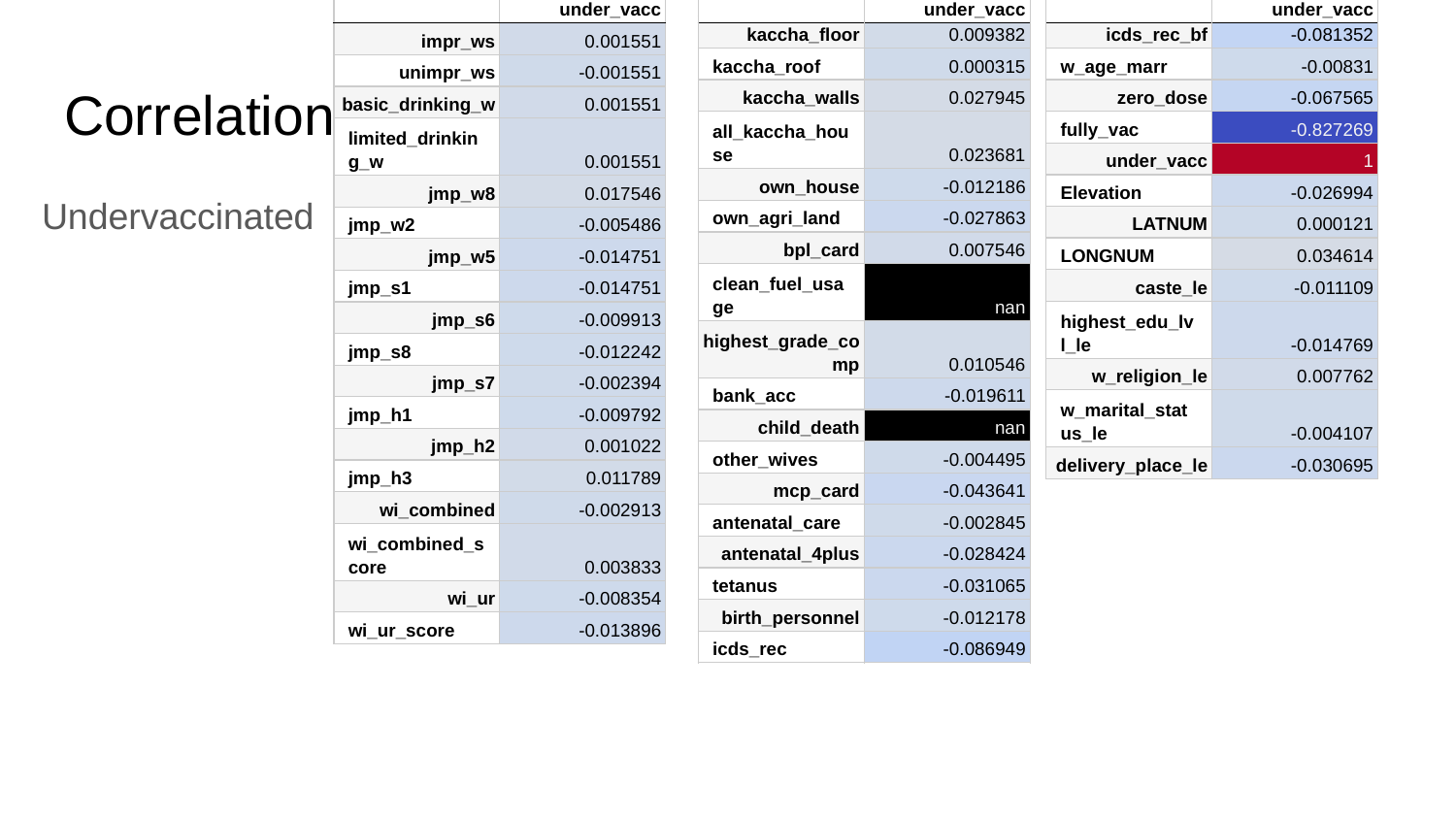

|  | under\_vacc |
| --- | --- |
| impr\_ws | 0.001551 |
| unimpr\_ws | -0.001551 |
| basic\_drinking\_w | 0.001551 |
| limited\_drinking\_w | 0.001551 |
| jmp\_w8 | 0.017546 |
| jmp\_w2 | -0.005486 |
| jmp\_w5 | -0.014751 |
| jmp\_s1 | -0.014751 |
| jmp\_s6 | -0.009913 |
| jmp\_s8 | -0.012242 |
| jmp\_s7 | -0.002394 |
| jmp\_h1 | -0.009792 |
| jmp\_h2 | 0.001022 |
| jmp\_h3 | 0.011789 |
| wi\_combined | -0.002913 |
| wi\_combined\_score | 0.003833 |
| wi\_ur | -0.008354 |
| wi\_ur\_score | -0.013896 |
|  | under\_vacc |
| --- | --- |
|  | under\_vacc |
| --- | --- |
| kaccha\_floor | 0.009382 |
| --- | --- |
| kaccha\_roof | 0.000315 |
| kaccha\_walls | 0.027945 |
| all\_kaccha\_house | 0.023681 |
| own\_house | -0.012186 |
| own\_agri\_land | -0.027863 |
| bpl\_card | 0.007546 |
| clean\_fuel\_usage | nan |
| highest\_grade\_comp | 0.010546 |
| bank\_acc | -0.019611 |
| child\_death | nan |
| other\_wives | -0.004495 |
| mcp\_card | -0.043641 |
| antenatal\_care | -0.002845 |
| antenatal\_4plus | -0.028424 |
| tetanus | -0.031065 |
| birth\_personnel | -0.012178 |
| icds\_rec | -0.086949 |
| icds\_rec\_bf | -0.081352 |
| --- | --- |
| w\_age\_marr | -0.00831 |
| zero\_dose | -0.067565 |
| fully\_vac | -0.827269 |
| under\_vacc | 1 |
| Elevation | -0.026994 |
| LATNUM | 0.000121 |
| LONGNUM | 0.034614 |
| caste\_le | -0.011109 |
| highest\_edu\_lvl\_le | -0.014769 |
| w\_religion\_le | 0.007762 |
| w\_marital\_status\_le | -0.004107 |
| delivery\_place\_le | -0.030695 |
# Correlation
Undervaccinated